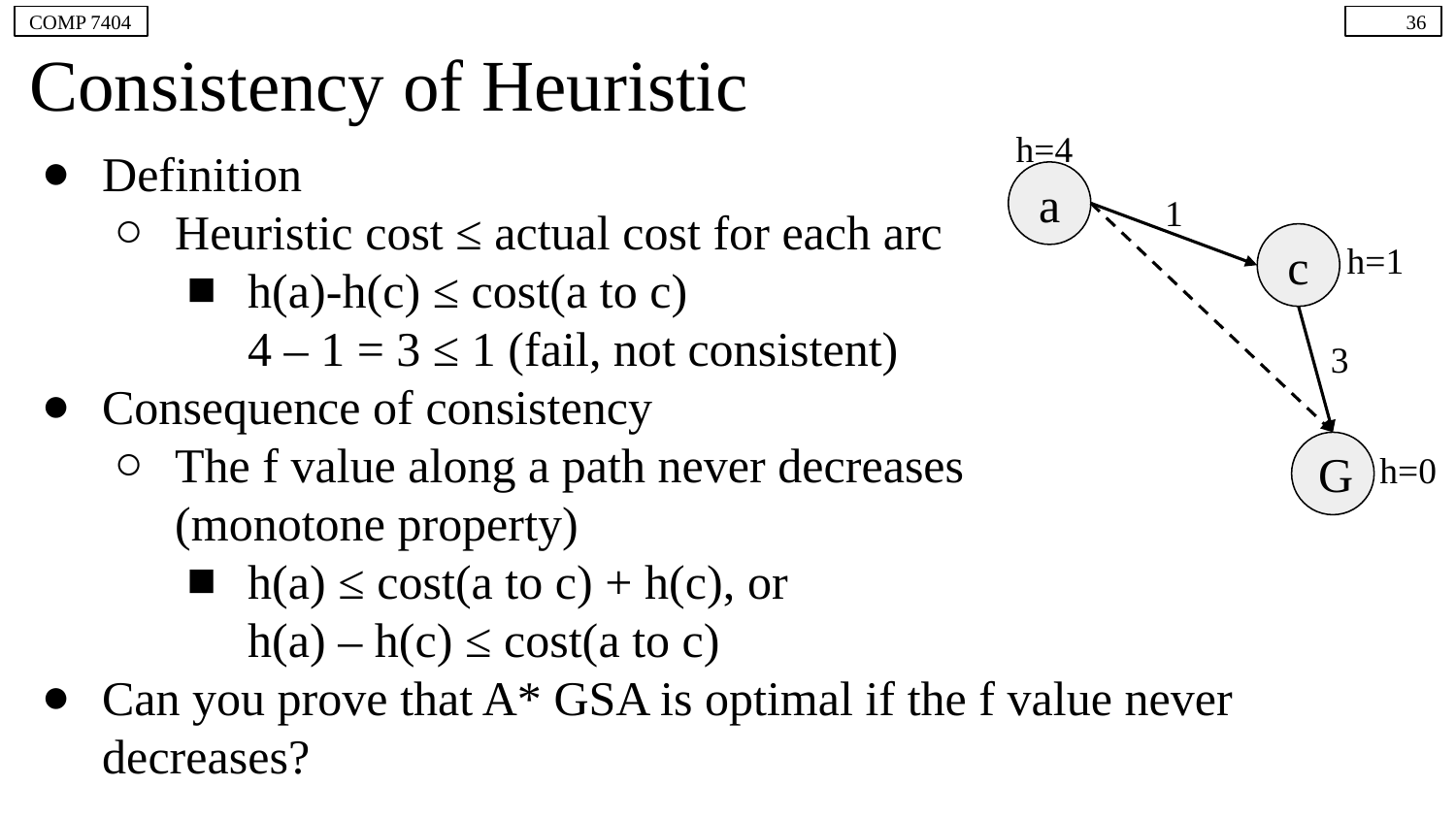

COMP 7404
36
# Consistency of Heuristic
h=4
Definition
Heuristic cost ≤ actual cost for each arc
h(a)-h(c) ≤ cost(a to c)
4 – 1 = 3 ≤ 1 (fail, not consistent)
Consequence of consistency
The f value along a path never decreases
(monotone property)
h(a) ≤ cost(a to c) + h(c), or
h(a) – h(c) ≤ cost(a to c)
Can you prove that A* GSA is optimal if the f value never decreases?
a
1
c
h=1
3
G
h=0